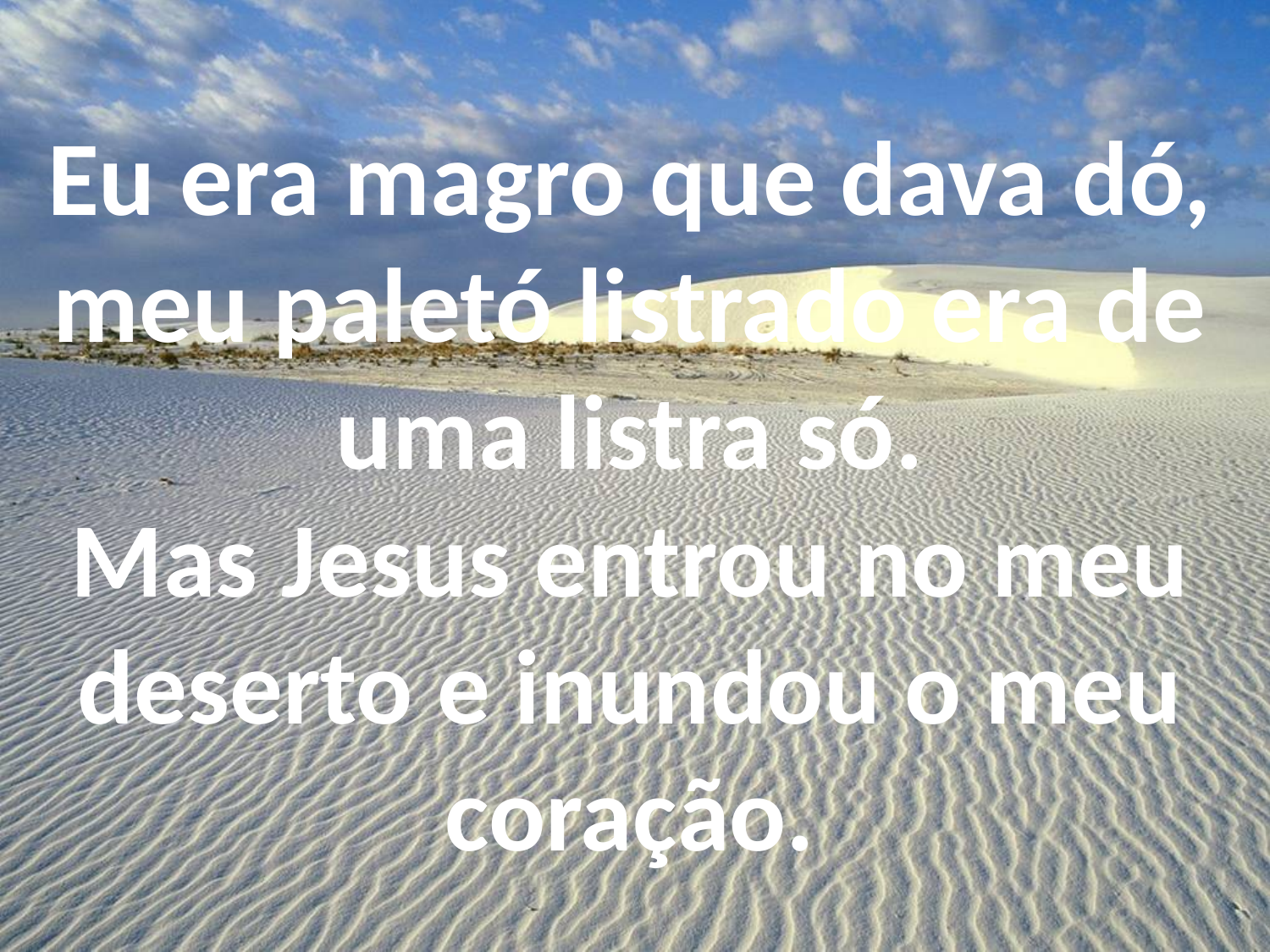

Eu era magro que dava dó, meu paletó listrado era de uma listra só.
Mas Jesus entrou no meu deserto e inundou o meu coração.